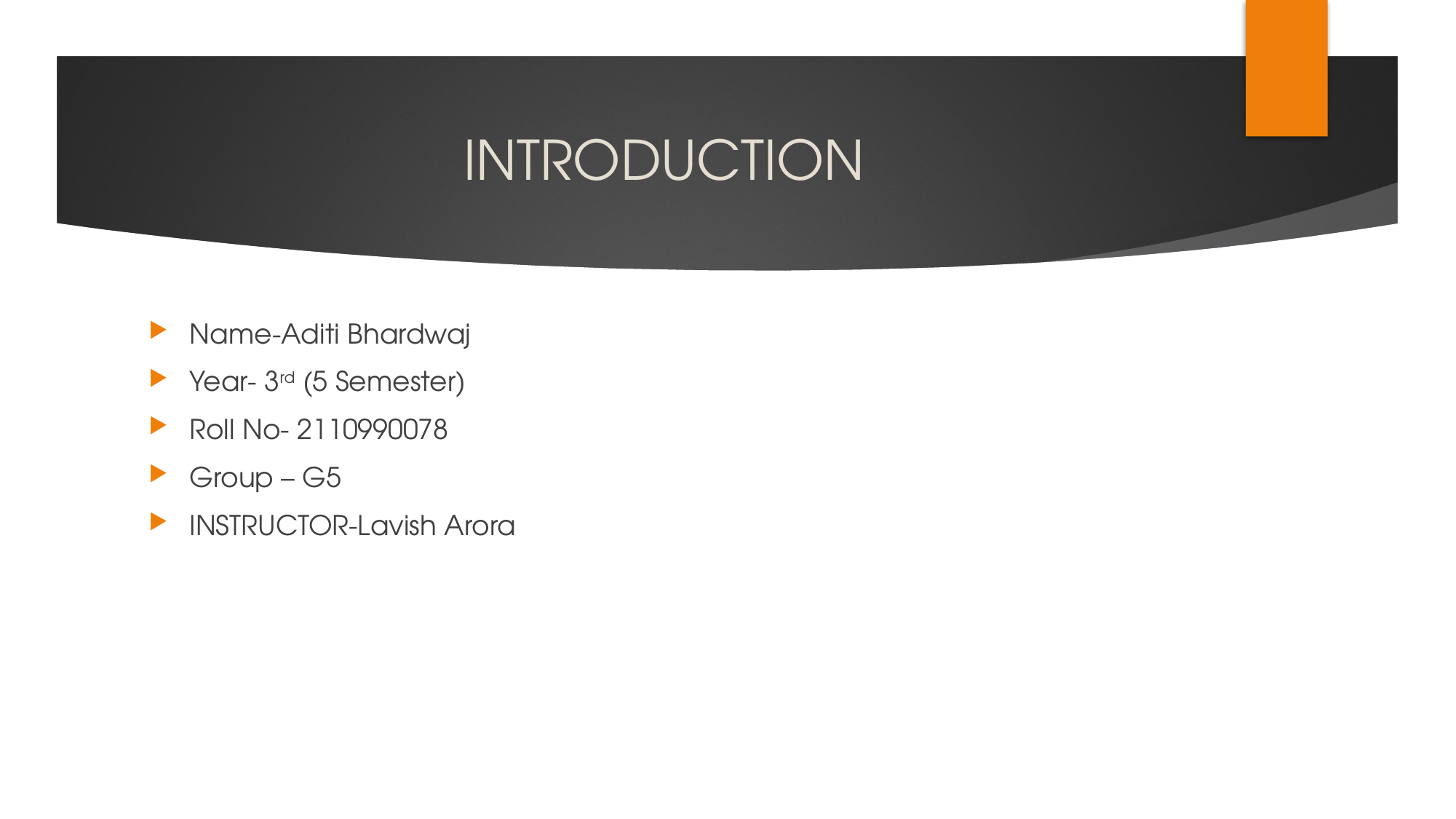

# INTRODUCTION
Name-Aditi Bhardwaj
Year- 3rd (5 Semester)
Roll No- 2110990078
Group – G5
INSTRUCTOR-Lavish Arora